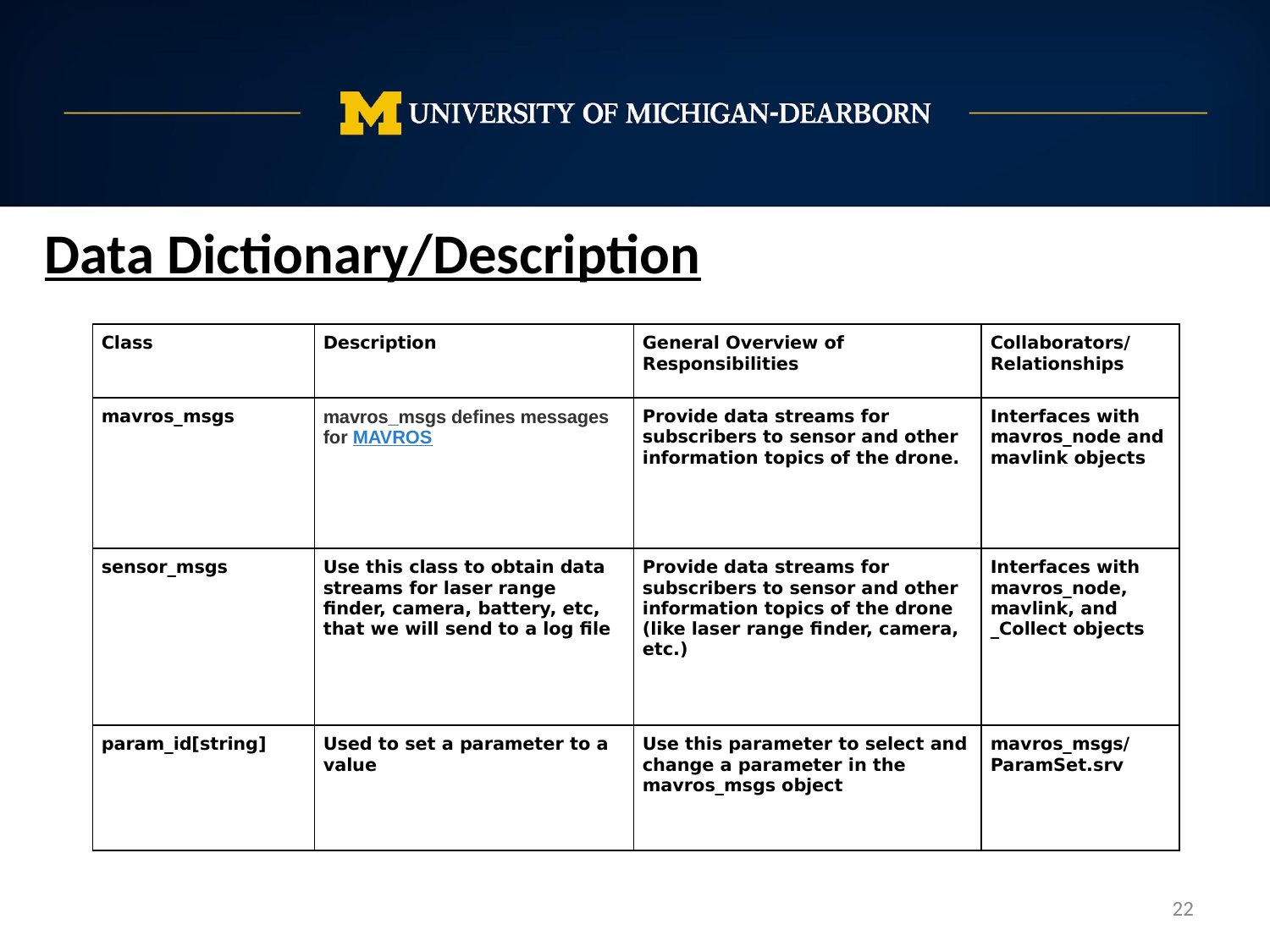

Data Dictionary/Description

| Class | Description | General Overview of Responsibilities | Collaborators/Relationships |
| --- | --- | --- | --- |
| mavros\_msgs | mavros\_msgs defines messages for MAVROS | Provide data streams for subscribers to sensor and other information topics of the drone. | Interfaces with mavros\_node and mavlink objects |
| sensor\_msgs | Use this class to obtain data streams for laser range finder, camera, battery, etc, that we will send to a log file | Provide data streams for subscribers to sensor and other information topics of the drone (like laser range finder, camera, etc.) | Interfaces with mavros\_node, mavlink, and \_Collect objects |
| param\_id[string] | Used to set a parameter to a value | Use this parameter to select and change a parameter in the mavros\_msgs object | mavros\_msgs/ParamSet.srv |
22